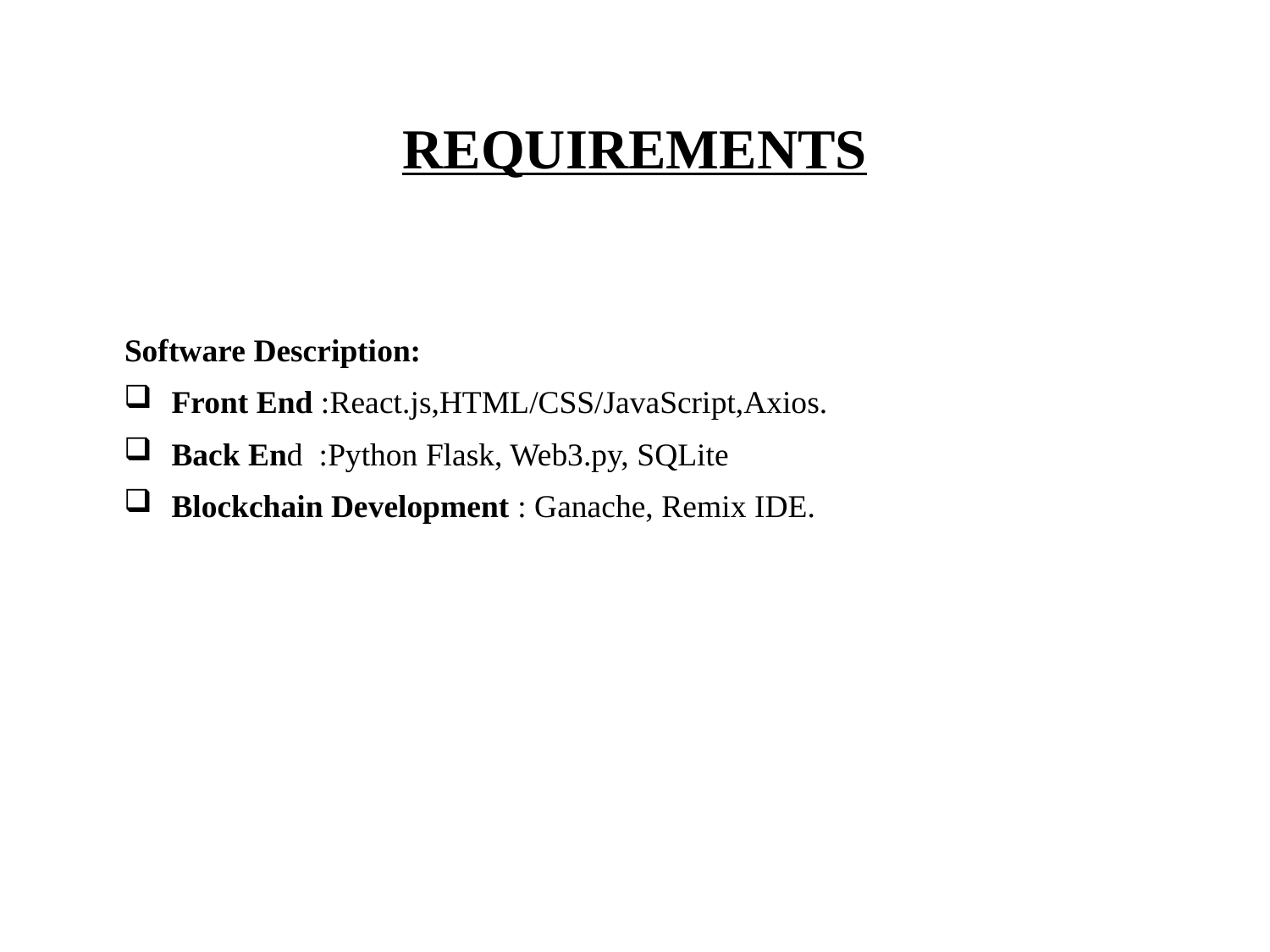

# REQUIREMENTS
      Software Description:
Front End :React.js,HTML/CSS/JavaScript,Axios.
Back End  :Python Flask, Web3.py, SQLite
Blockchain Development : Ganache, Remix IDE.